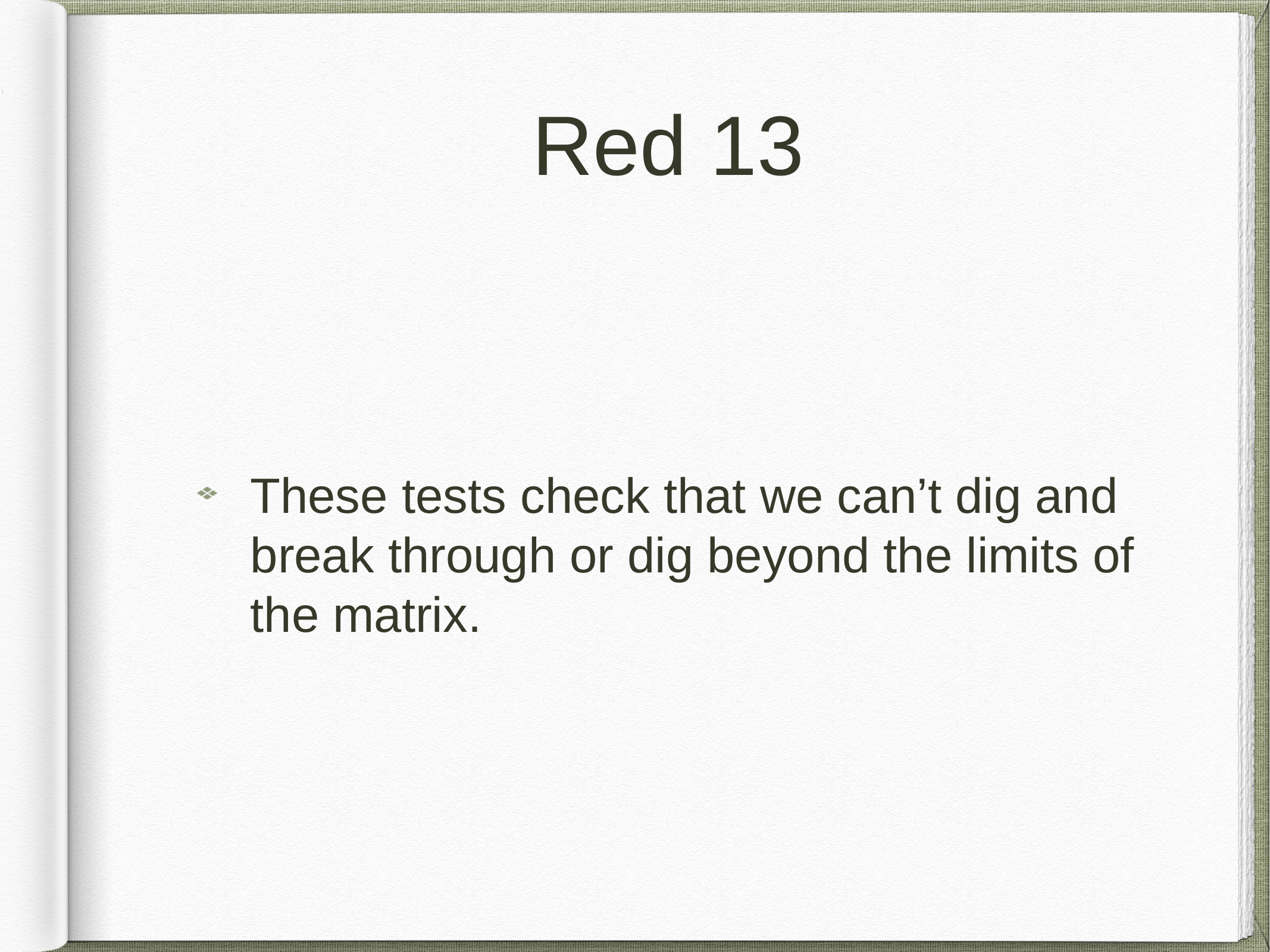

# Red 13
These tests check that we can’t dig and break through or dig beyond the limits of the matrix.